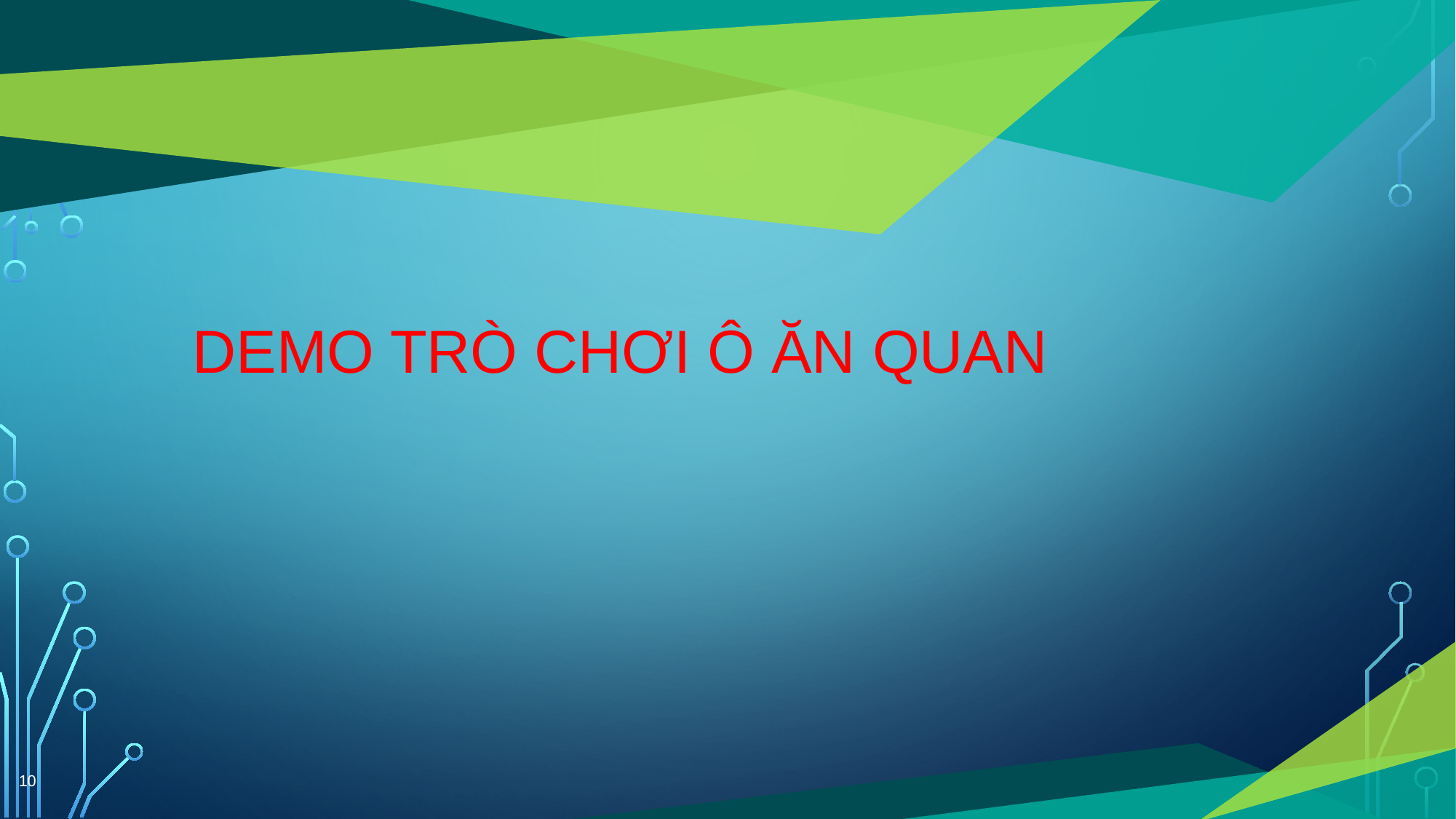

# Demo trÒ CHƠI Ô ĂN QUAN
10